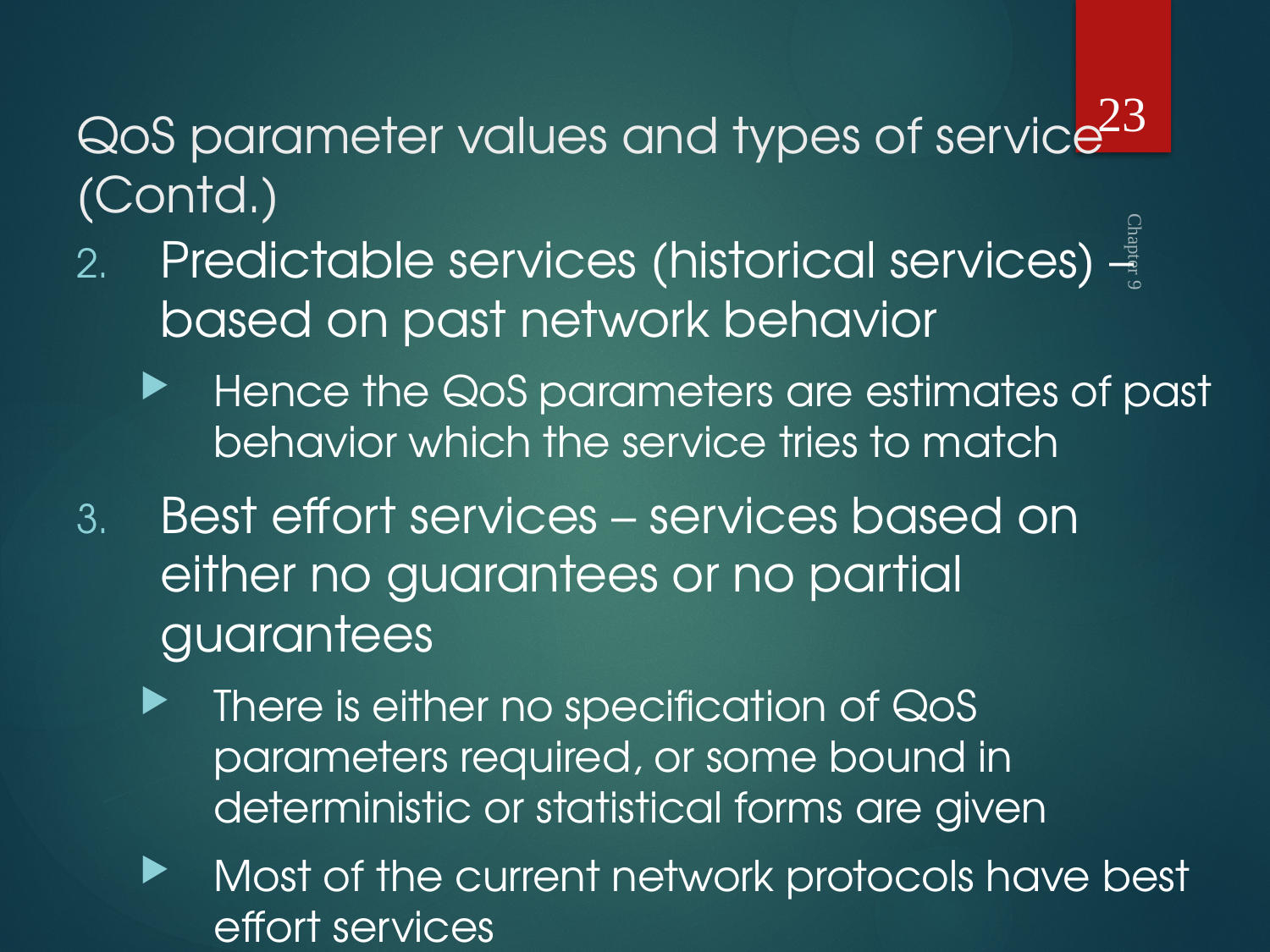

23
# QoS parameter values and types of service (Contd.)
Predictable services (historical services) – based on past network behavior
Hence the QoS parameters are estimates of past behavior which the service tries to match
Best effort services – services based on either no guarantees or no partial guarantees
There is either no specification of QoS parameters required, or some bound in deterministic or statistical forms are given
Most of the current network protocols have best effort services

Chapter 9